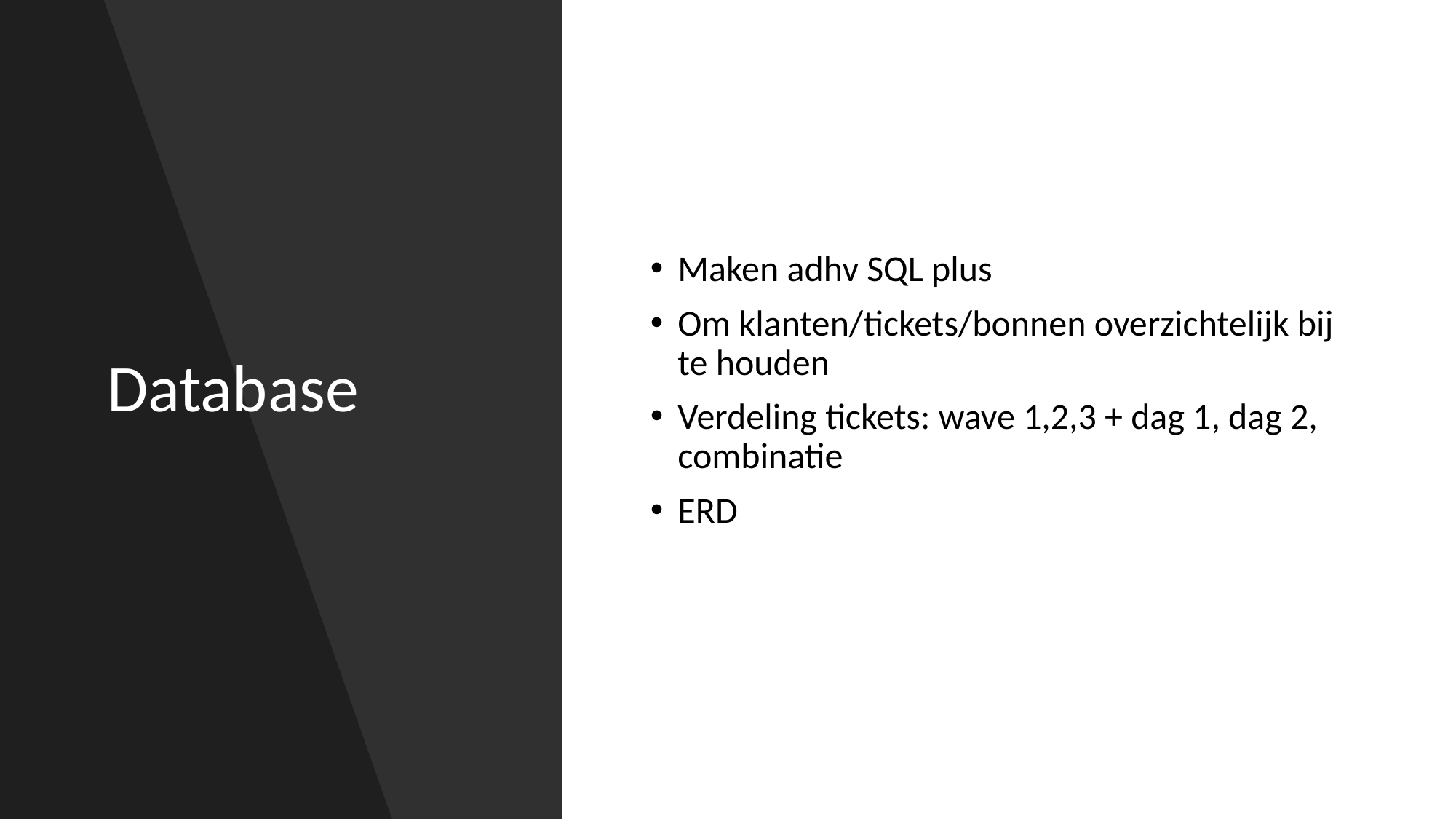

# Database
Maken adhv SQL plus
Om klanten/tickets/bonnen overzichtelijk bij te houden
Verdeling tickets: wave 1,2,3 + dag 1, dag 2, combinatie
ERD